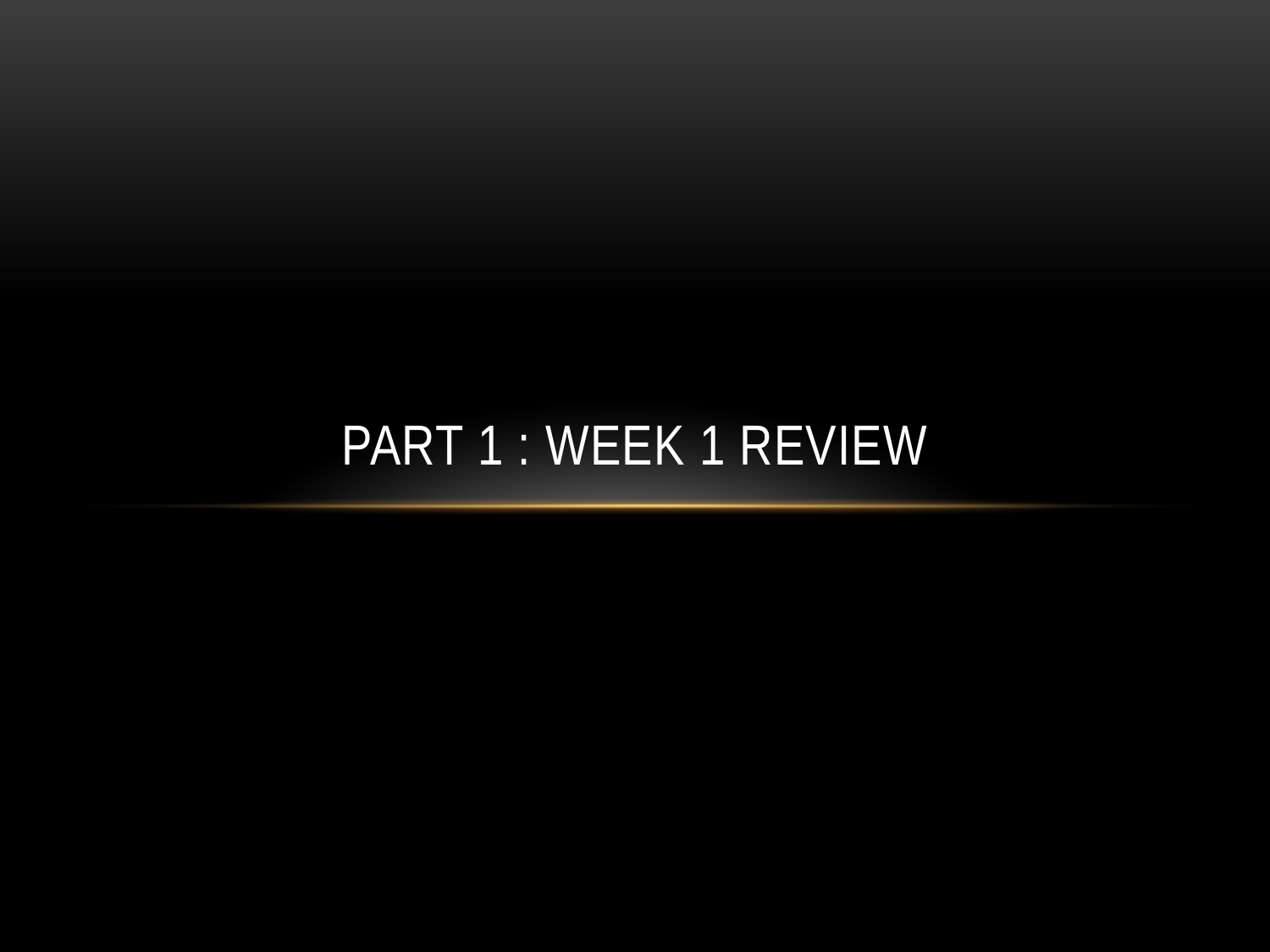

# Part 1 : week 1 review